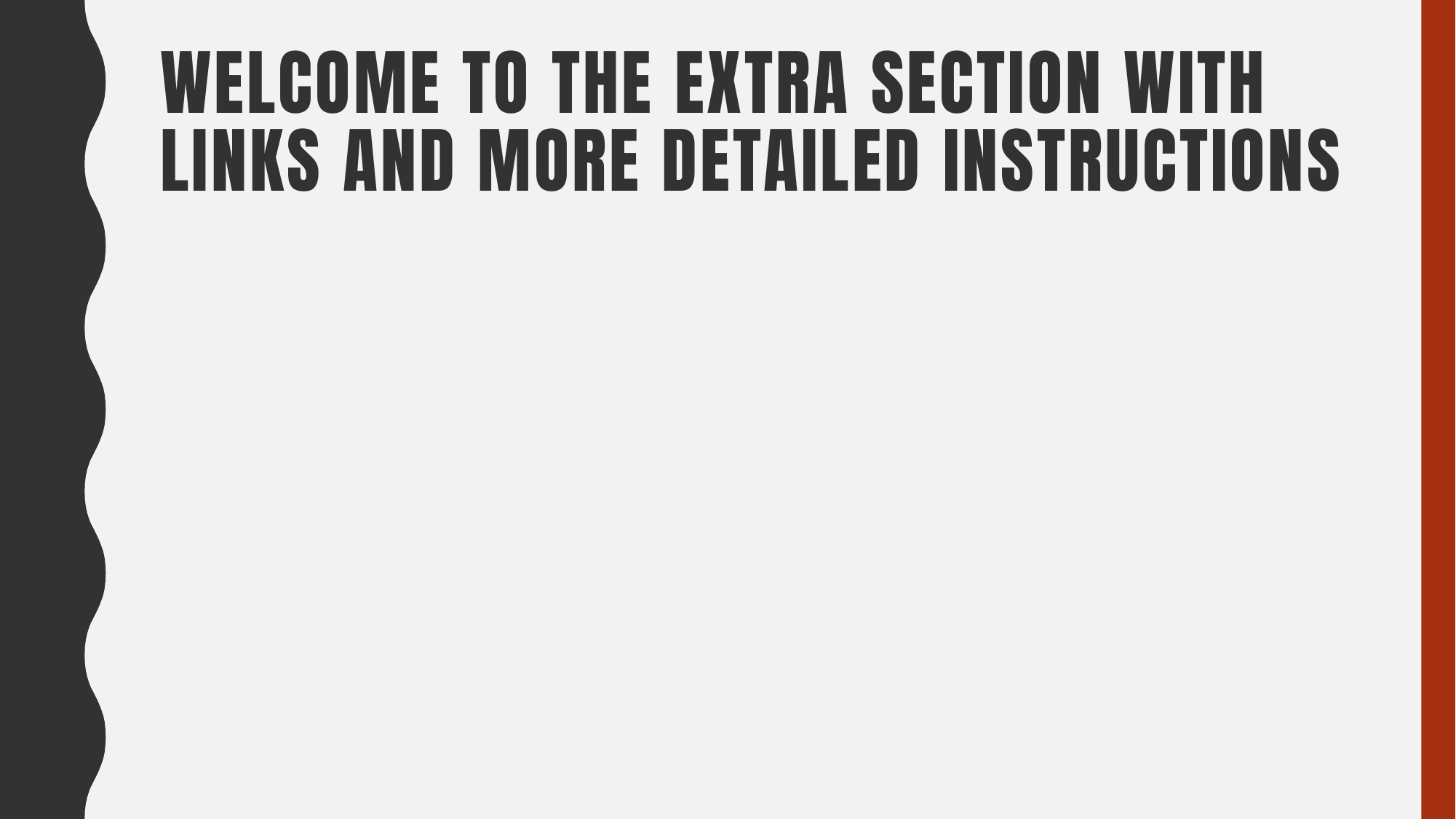

# Welcome to The Extra section with Links and More detailed instructions